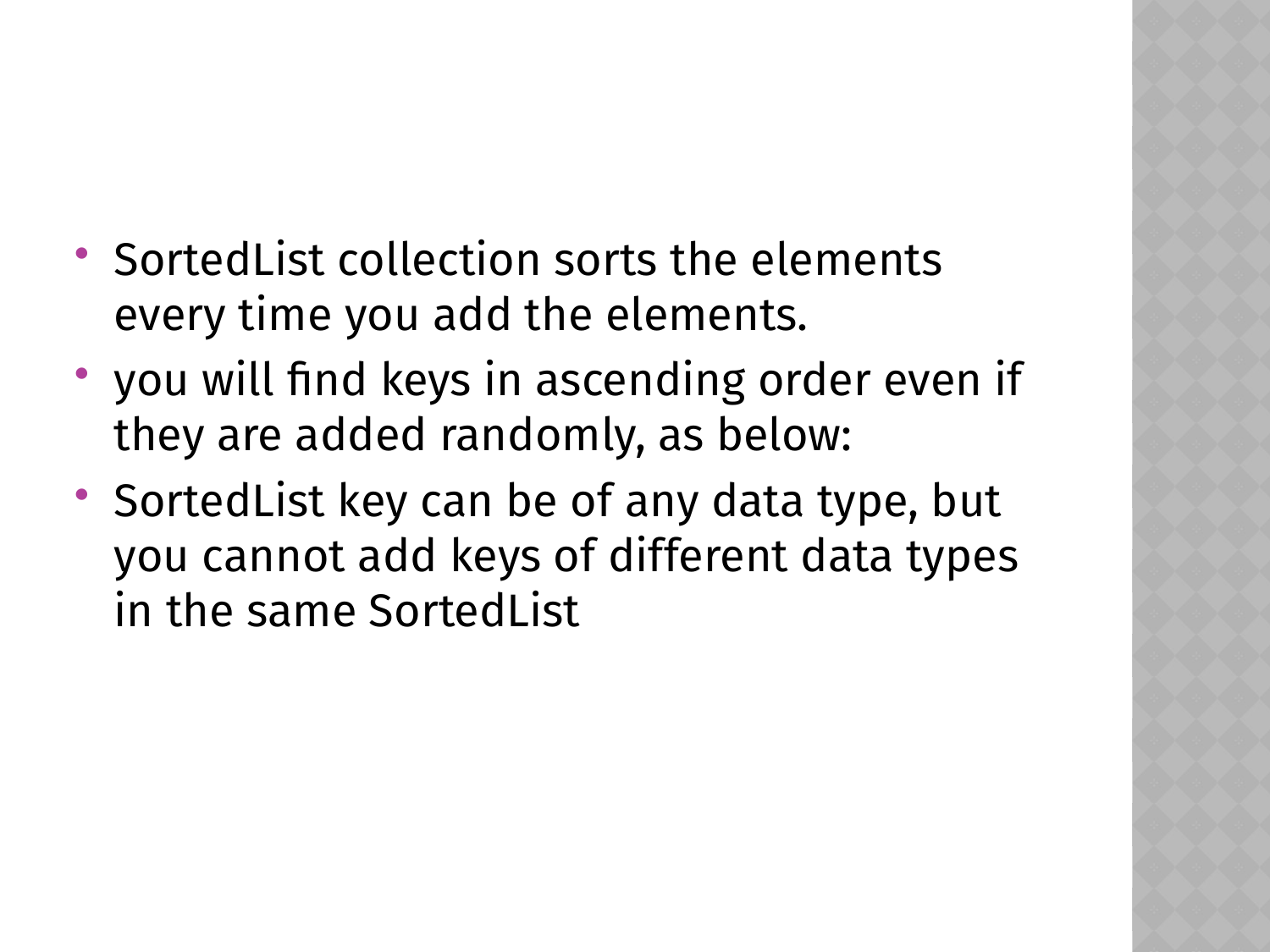

#
SortedList collection sorts the elements every time you add the elements.
you will find keys in ascending order even if they are added randomly, as below:
SortedList key can be of any data type, but you cannot add keys of different data types in the same SortedList